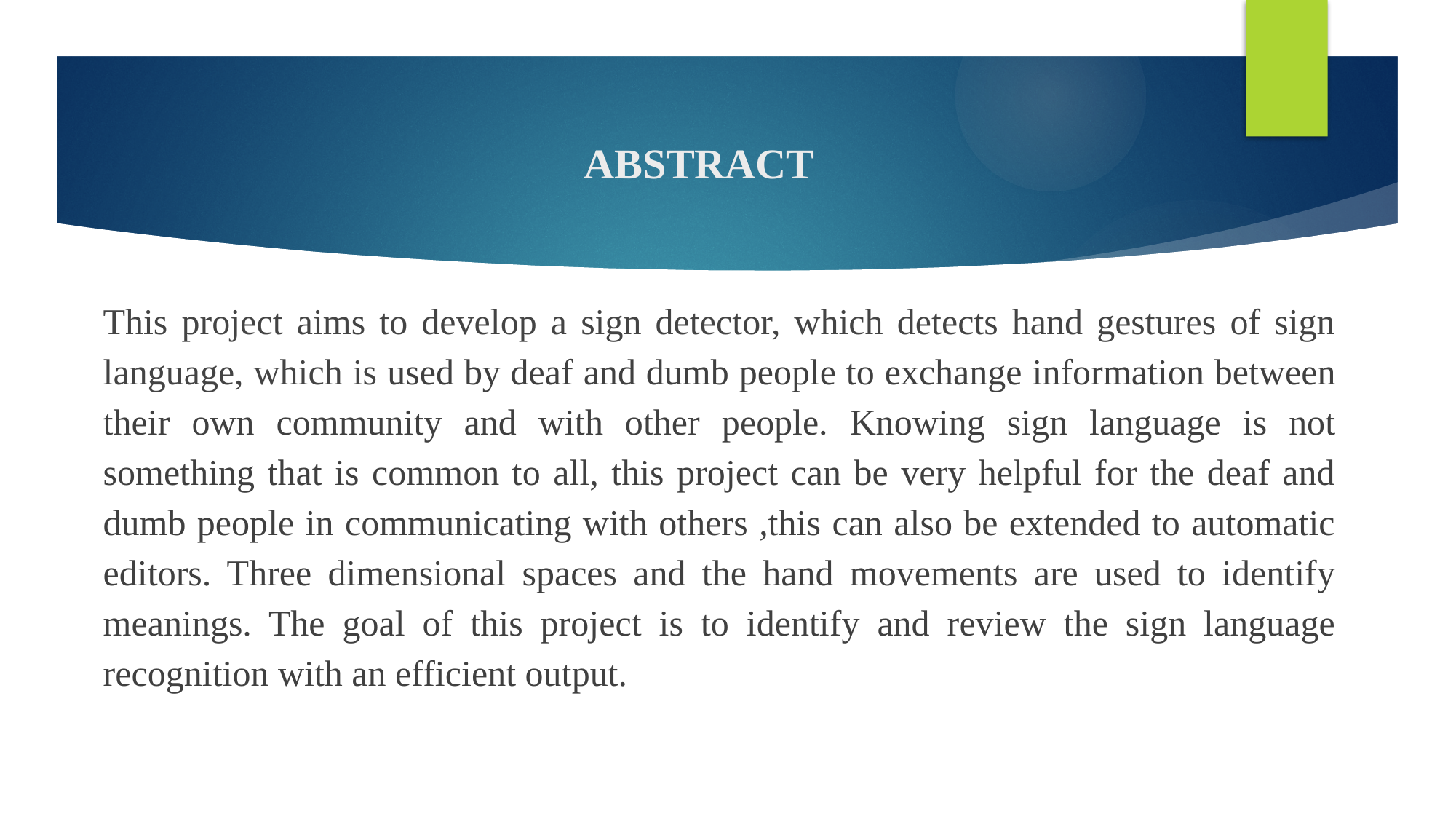

# ABSTRACT
This project aims to develop a sign detector, which detects hand gestures of sign language, which is used by deaf and dumb people to exchange information between their own community and with other people. Knowing sign language is not something that is common to all, this project can be very helpful for the deaf and dumb people in communicating with others ,this can also be extended to automatic editors. Three dimensional spaces and the hand movements are used to identify meanings. The goal of this project is to identify and review the sign language recognition with an efficient output.